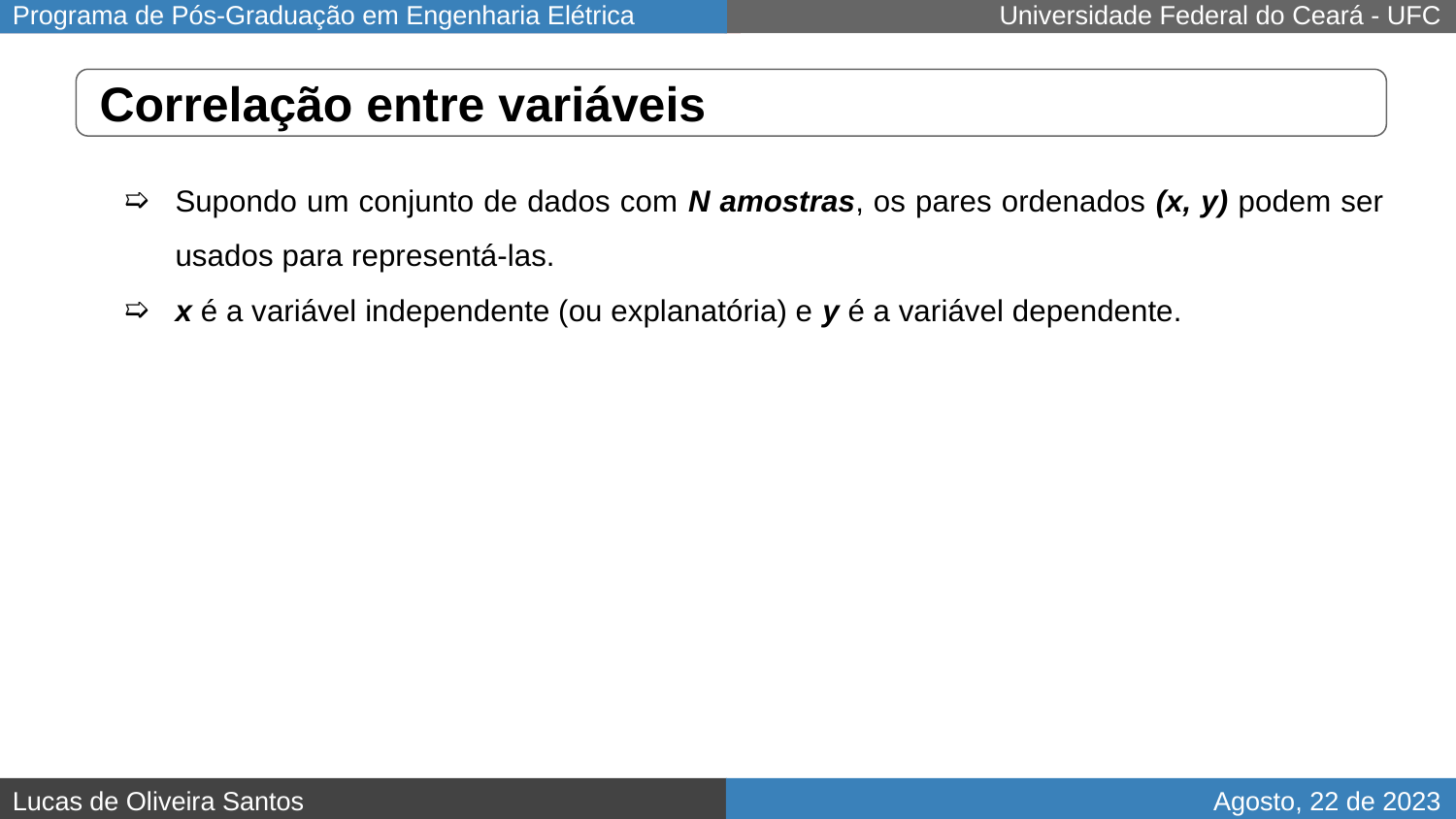

# Correlação entre variáveis
Supondo um conjunto de dados com N amostras, os pares ordenados (x, y) podem ser usados para representá-las.
x é a variável independente (ou explanatória) e y é a variável dependente.